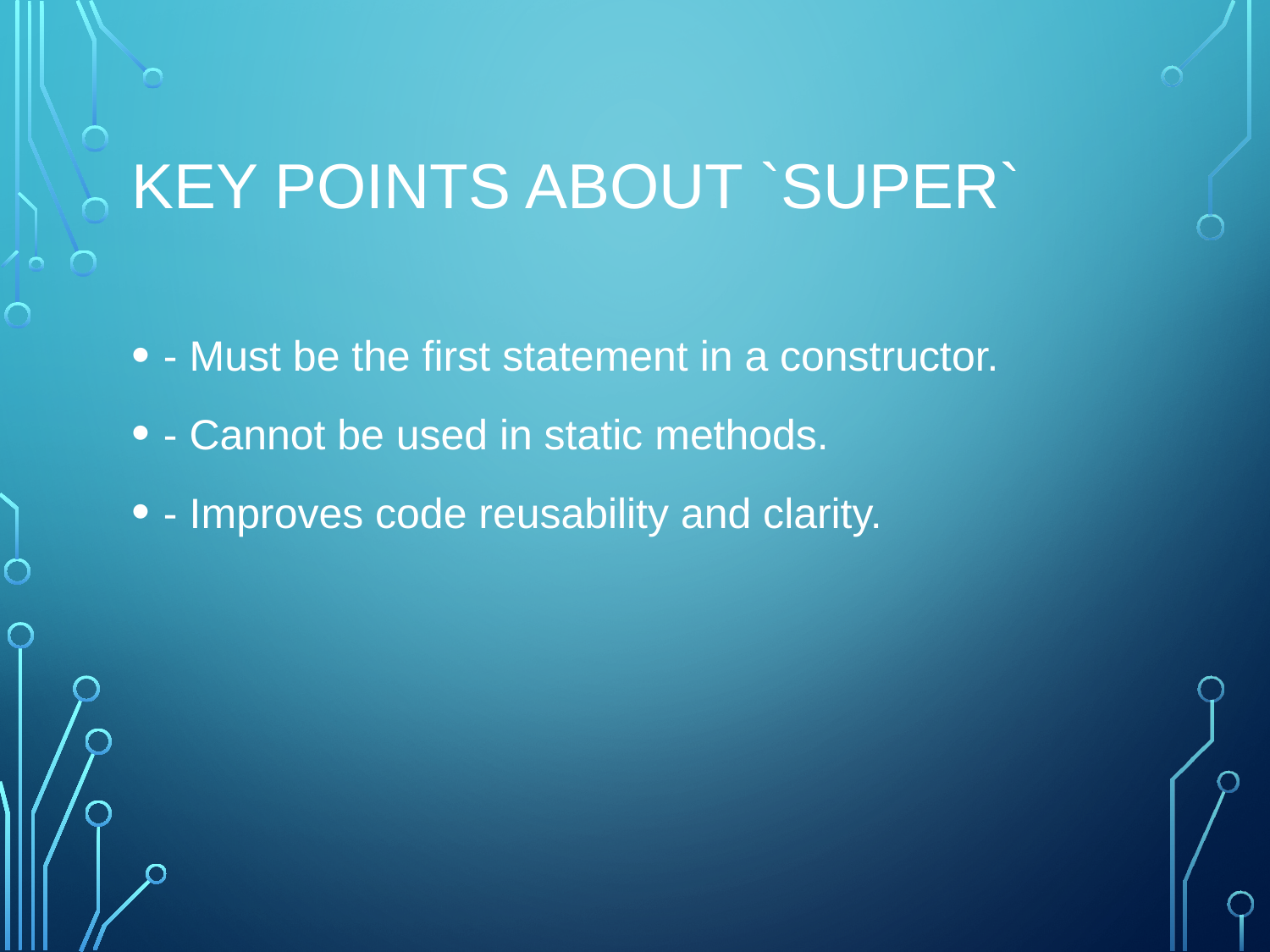

# Key Points About `super`
- Must be the first statement in a constructor.
- Cannot be used in static methods.
- Improves code reusability and clarity.